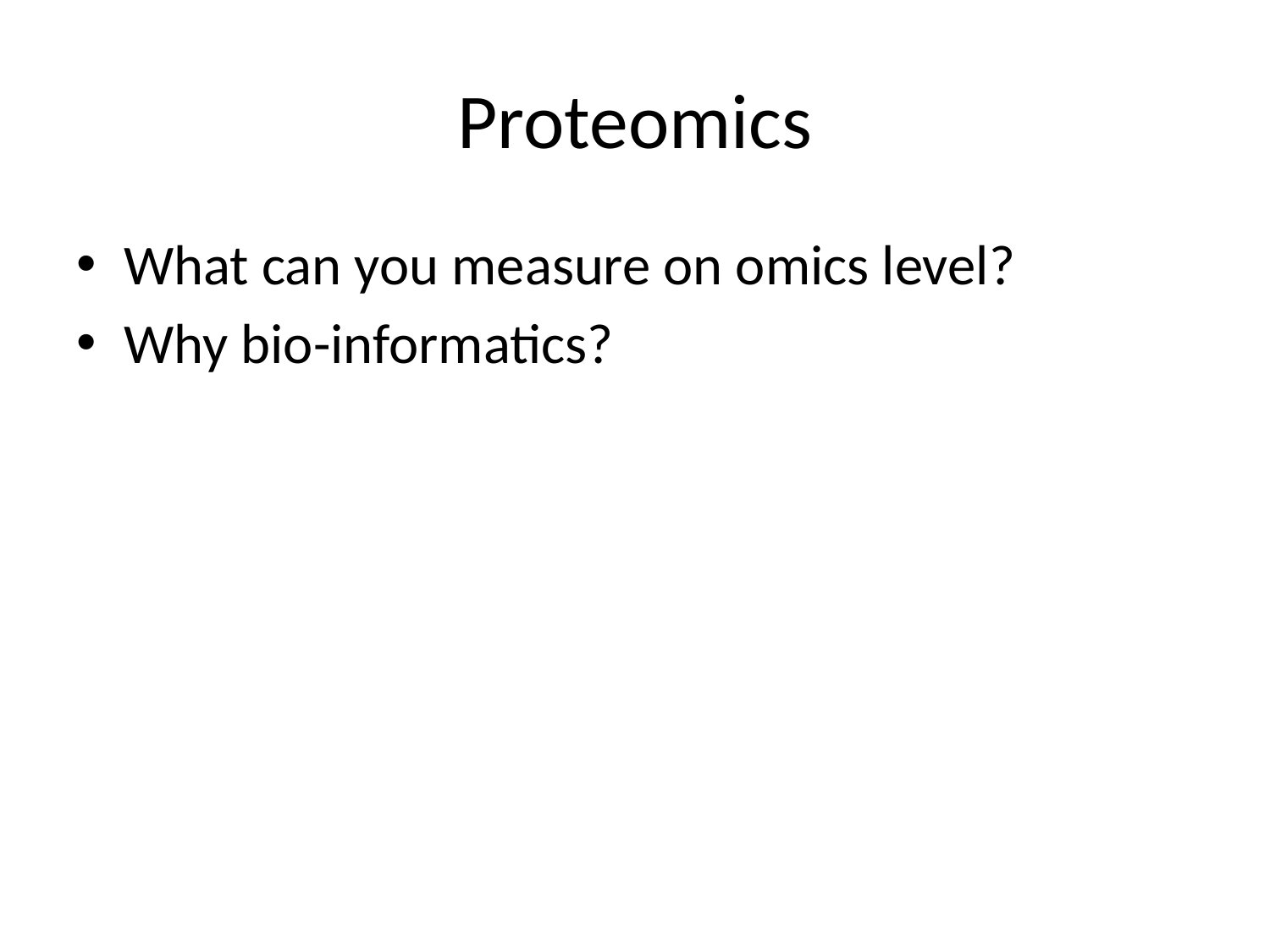

# Proteomics
What can you measure on omics level?
Why bio-informatics?